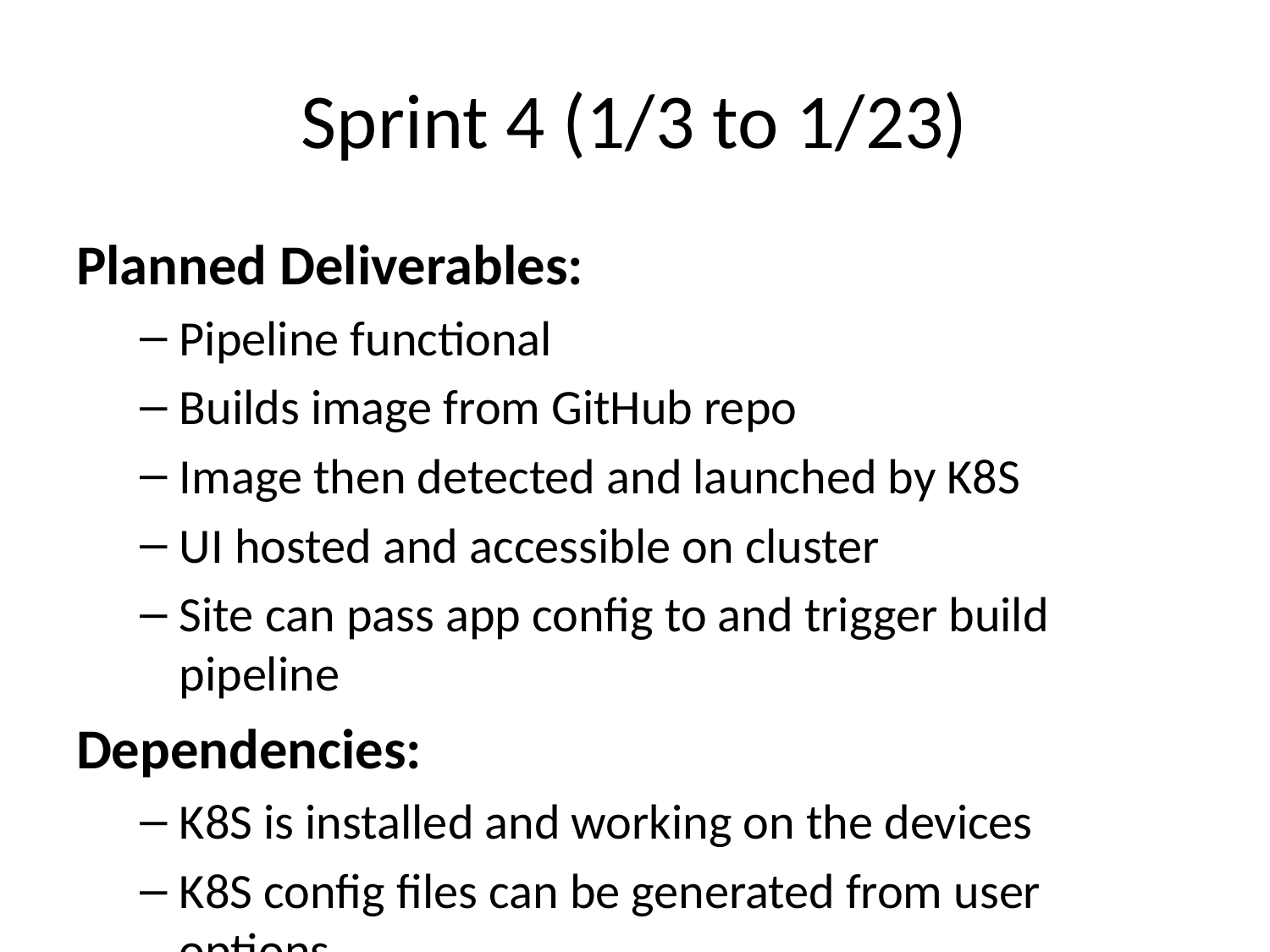

# Sprint 4 (1/3 to 1/23)
Planned Deliverables:
Pipeline functional
Builds image from GitHub repo
Image then detected and launched by K8S
UI hosted and accessible on cluster
Site can pass app config to and trigger build pipeline
Dependencies:
K8S is installed and working on the devices
K8S config files can be generated from user options